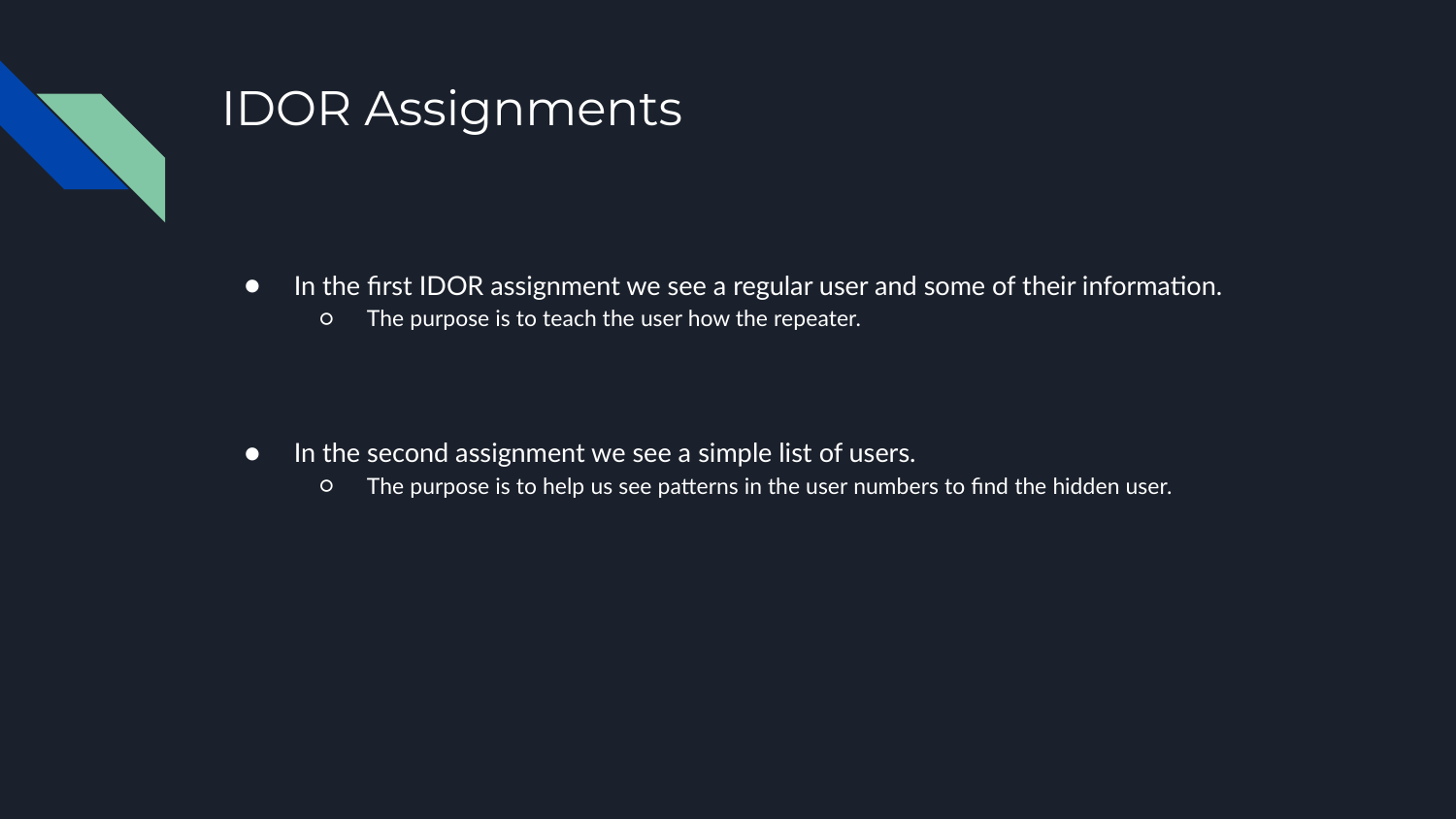

# IDOR Assignments
In the first IDOR assignment we see a regular user and some of their information.
The purpose is to teach the user how the repeater.

In the second assignment we see a simple list of users.
The purpose is to help us see patterns in the user numbers to find the hidden user.